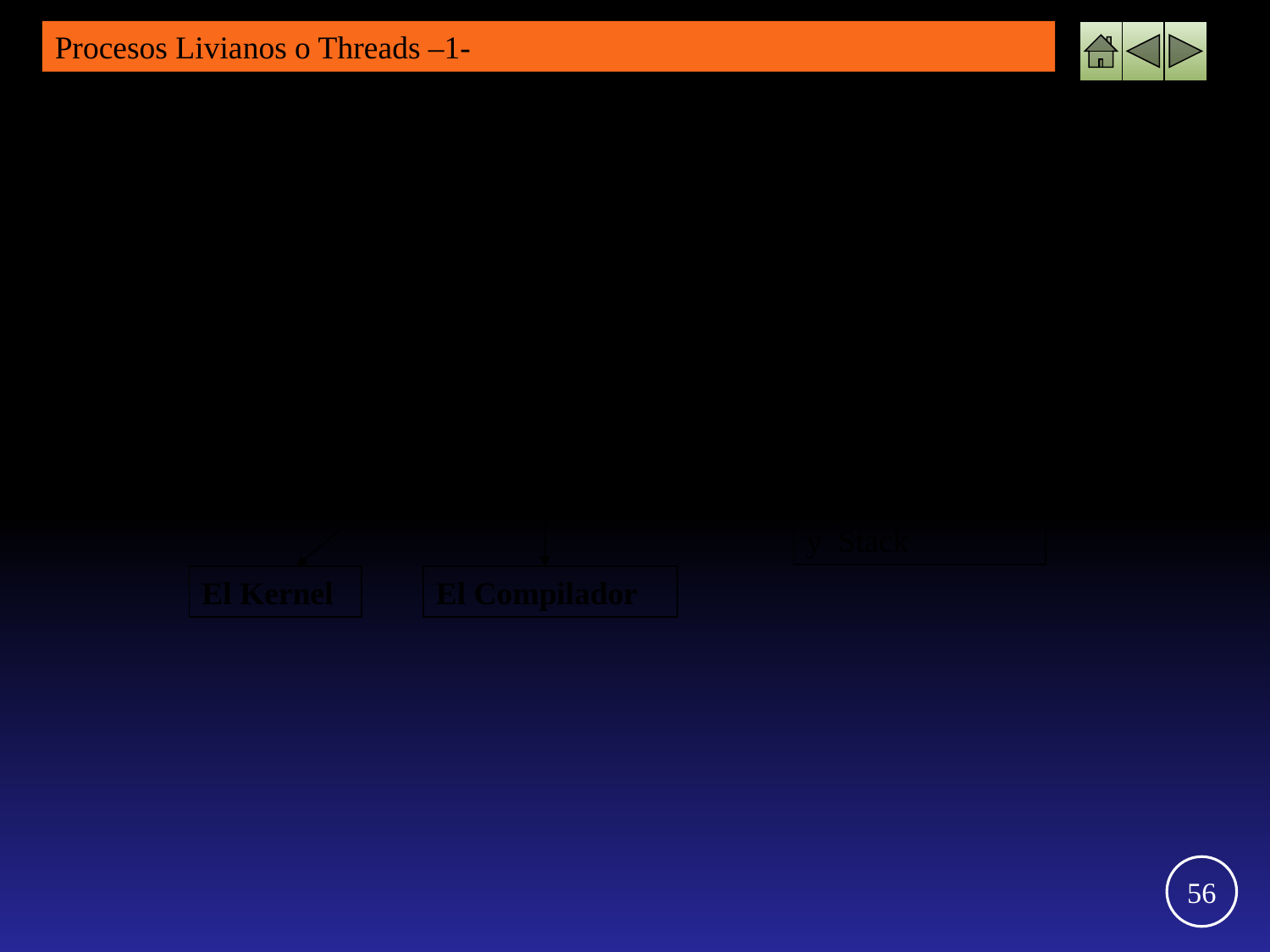

Procesos Livianos o Threads –1-

Ambiente: TASK
Se ejecuta
Listo
Bloqueado
Ejecutando
Terminado

 solo 4
estados
Procesos Livianos
(THREADS)
puede
Crear hilos hijos

propio
Pueden ser creados por
registro de estado
y  Stack
El Kernel
El Compilador
56